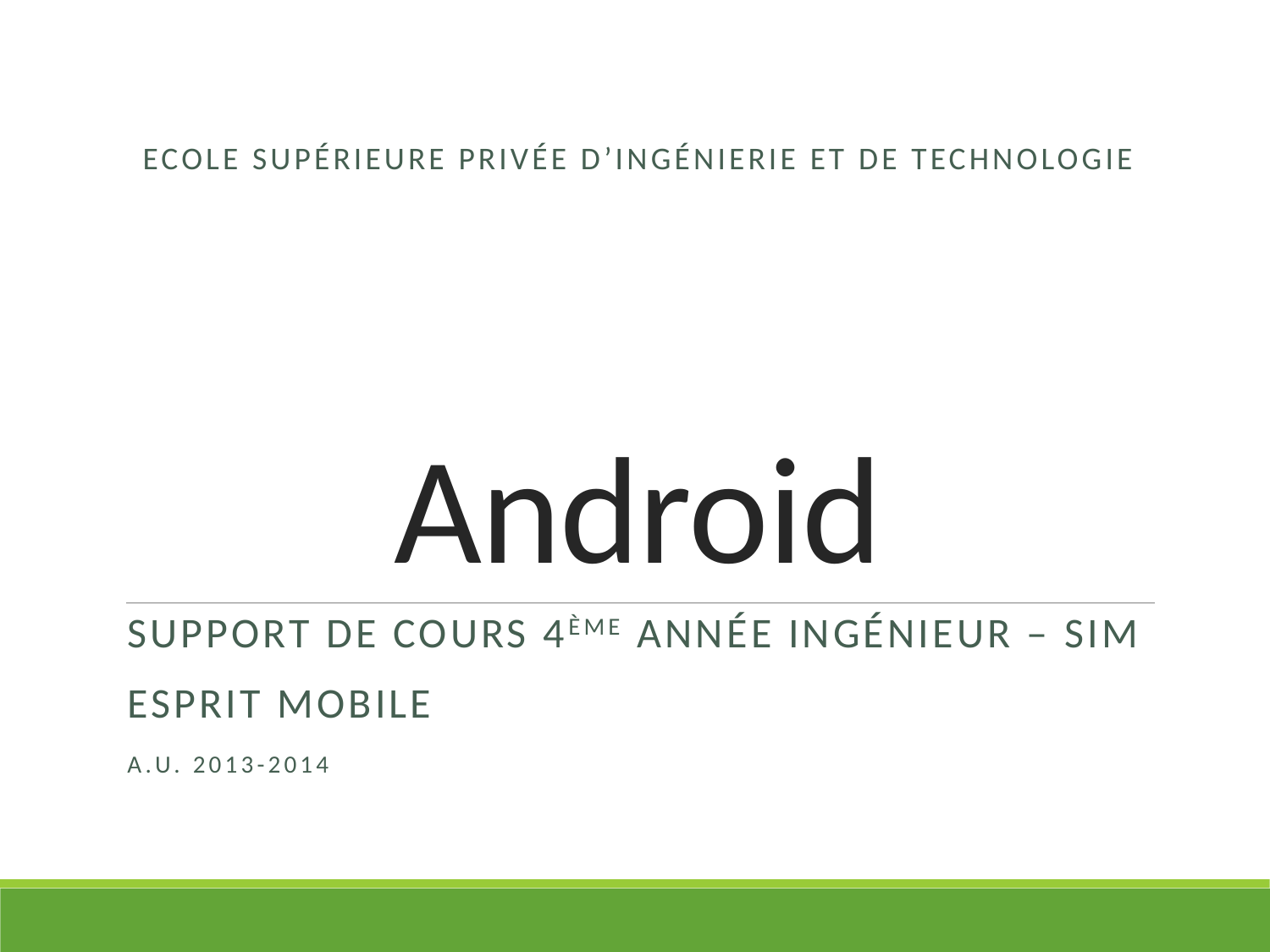

# Android
Ecole supérieure privée d’ingénierie et de Technologie

Support de Cours 4ème Année Ingénieur – SIM
ESPRIT Mobile
A.U. 2013-2014